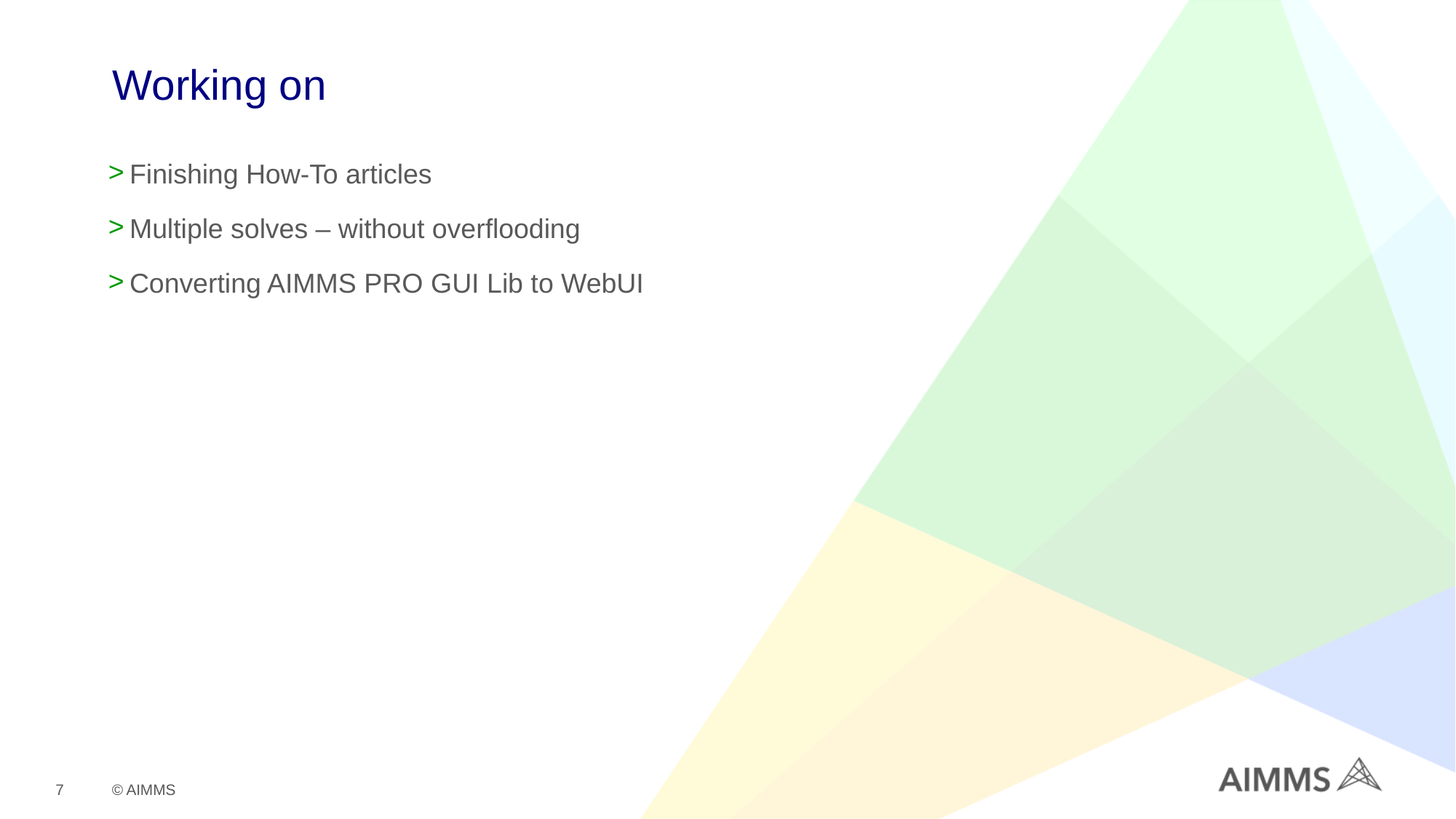

# Working on
Finishing How-To articles
Multiple solves – without overflooding
Converting AIMMS PRO GUI Lib to WebUI

7